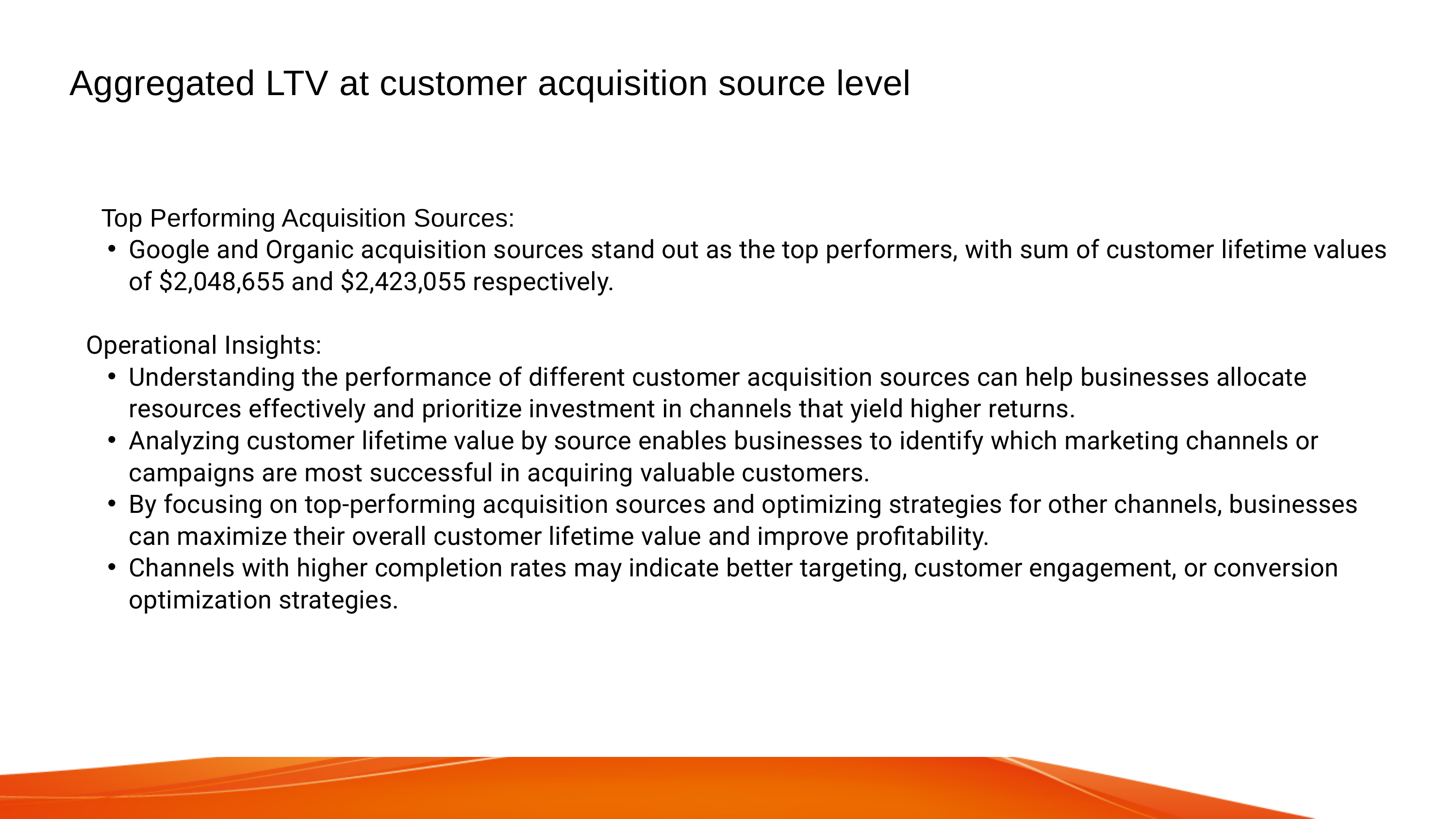

Aggregated LTV at customer acquisition source level

TTop Performing Acquisition Sources:
Google and Organic acquisition sources stand out as the top performers, with sum of customer lifetime values of $2,048,655 and $2,423,055 respectively.

Operational Insights:
Understanding the performance of different customer acquisition sources can help businesses allocate resources effectively and prioritize investment in channels that yield higher returns.
Analyzing customer lifetime value by source enables businesses to identify which marketing channels or campaigns are most successful in acquiring valuable customers.
By focusing on top-performing acquisition sources and optimizing strategies for other channels, businesses can maximize their overall customer lifetime value and improve profitability.
Channels with higher completion rates may indicate better targeting, customer engagement, or conversion optimization strategies.

es: